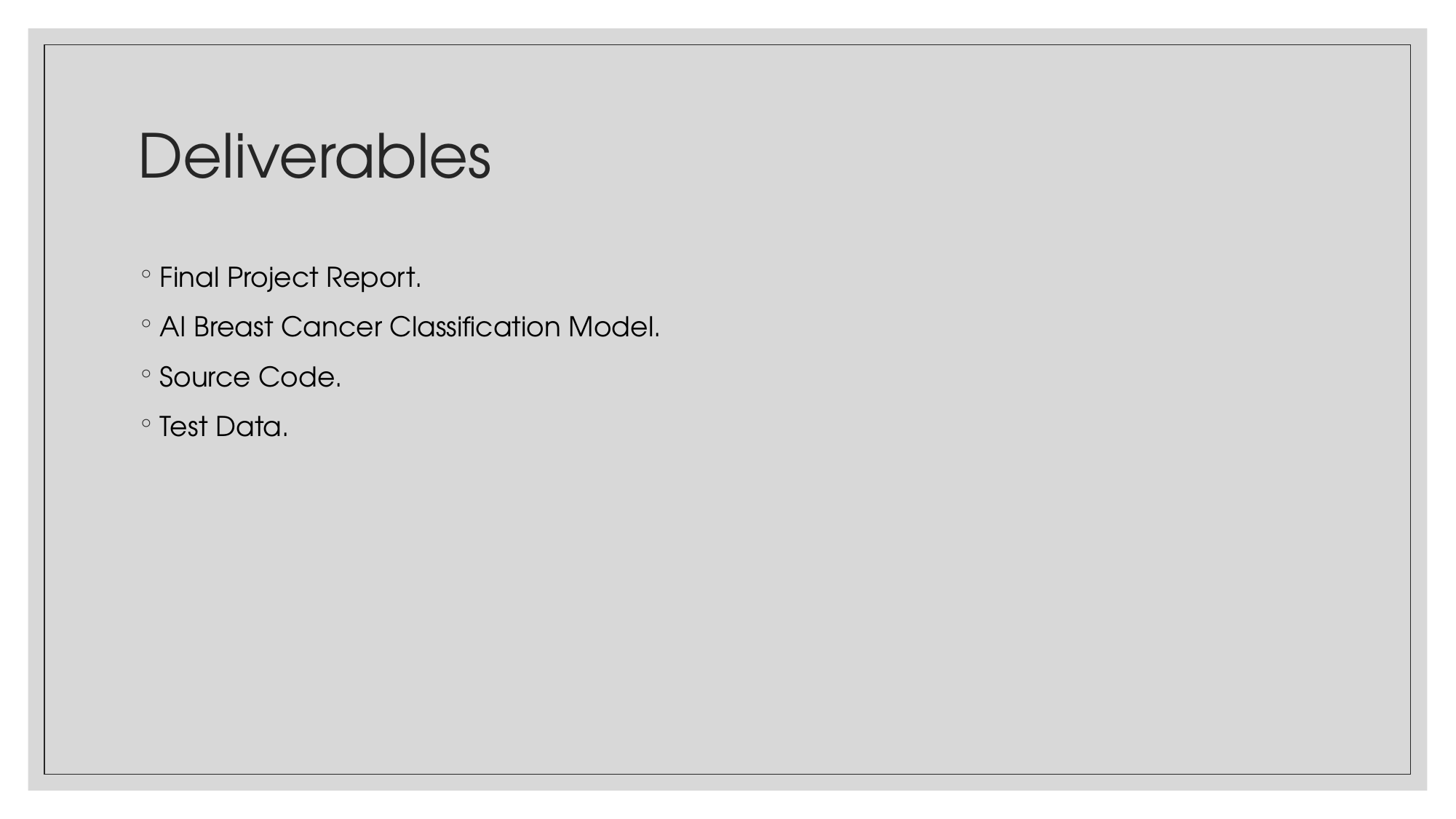

# Deliverables
Final Project Report.
AI Breast Cancer Classification Model.
Source Code.
Test Data.